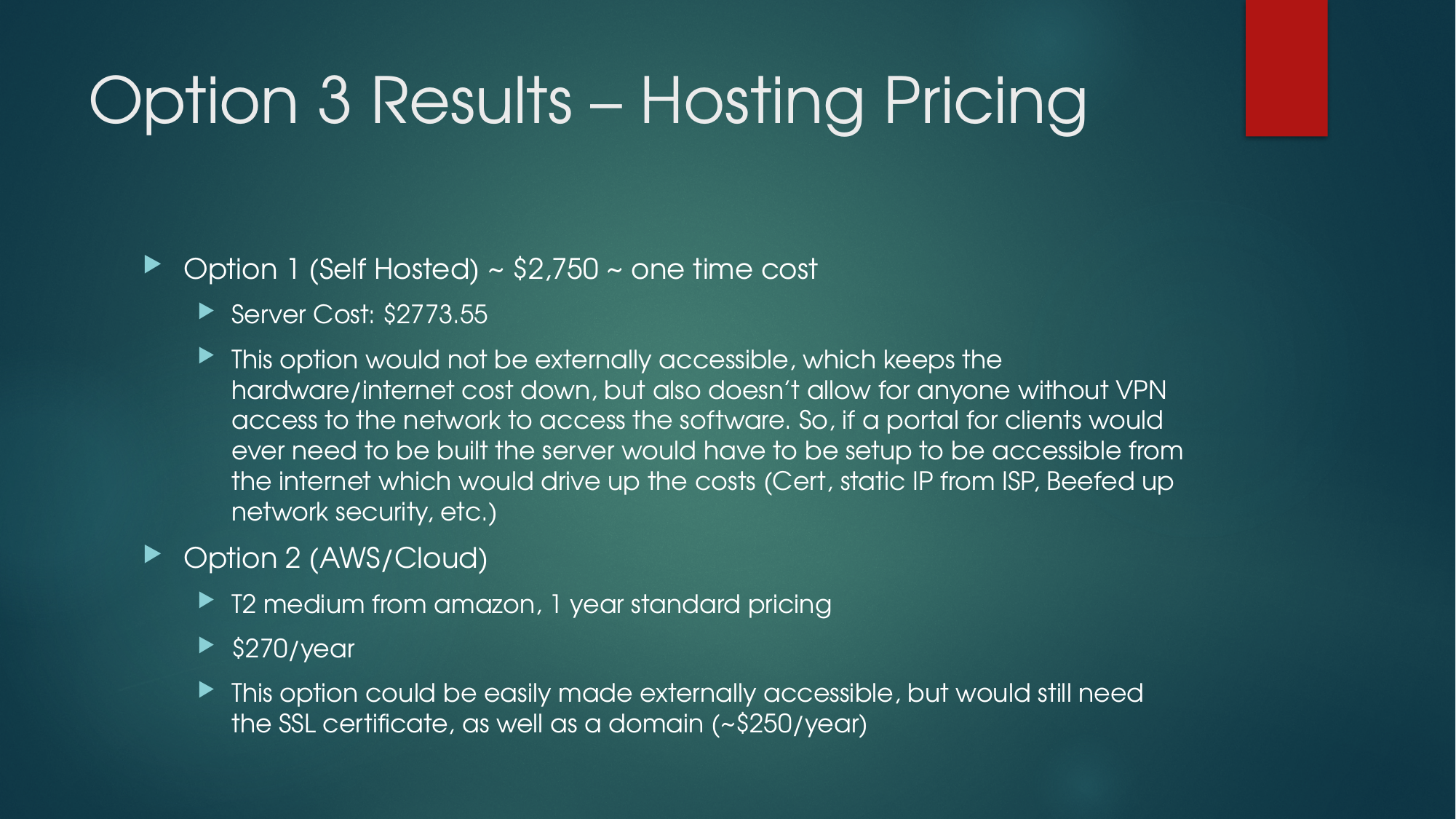

# Option 3 Results – Hosting Pricing
Option 1 (Self Hosted) ~ $2,750 ~ one time cost
Server Cost: $2773.55
This option would not be externally accessible, which keeps the hardware/internet cost down, but also doesn’t allow for anyone without VPN access to the network to access the software. So, if a portal for clients would ever need to be built the server would have to be setup to be accessible from the internet which would drive up the costs (Cert, static IP from ISP, Beefed up network security, etc.)
Option 2 (AWS/Cloud)
T2 medium from amazon, 1 year standard pricing
$270/year
This option could be easily made externally accessible, but would still need the SSL certificate, as well as a domain (~$250/year)